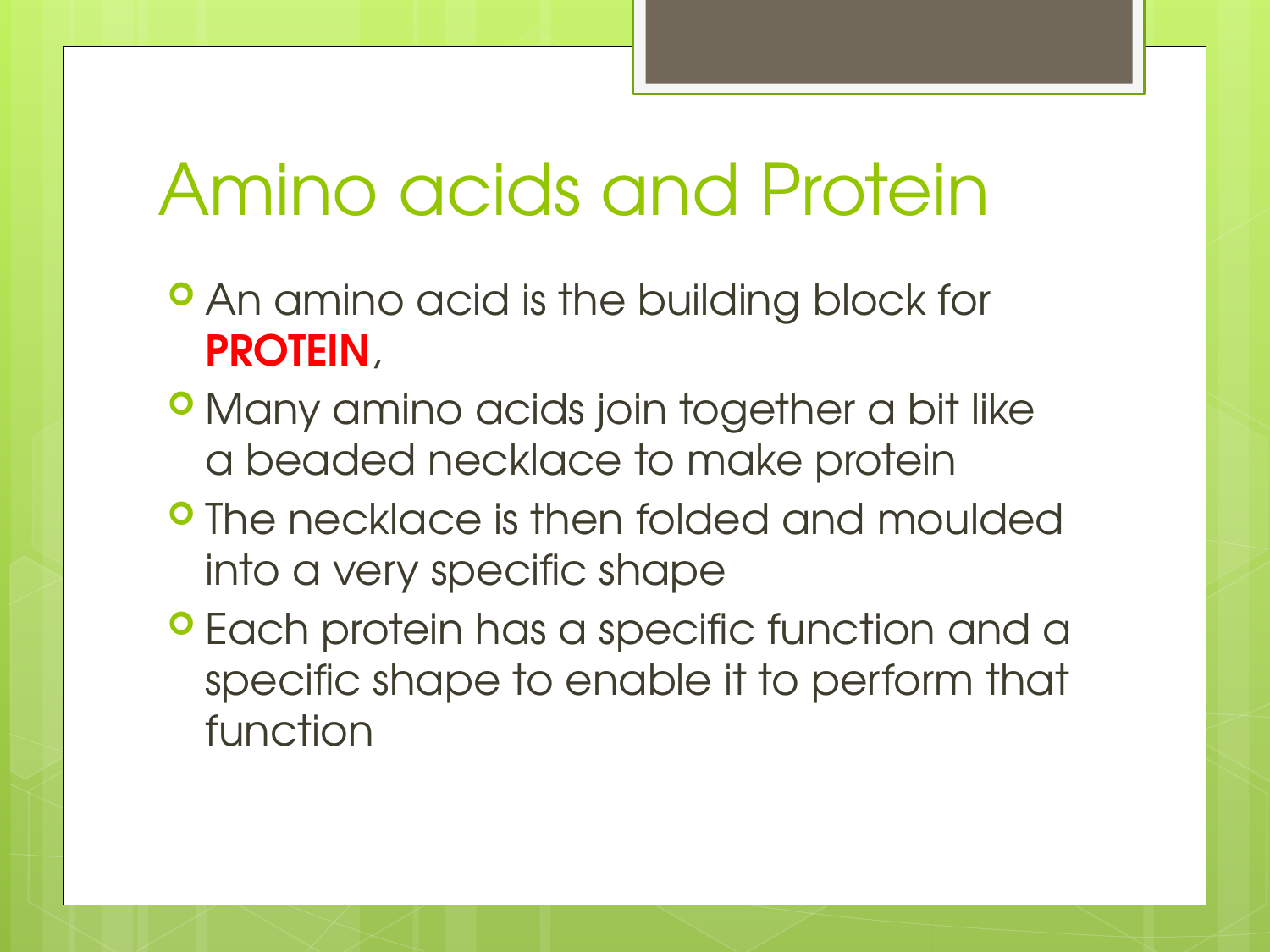

# Amino acids and Protein
An amino acid is the building block for PROTEIN,
Many amino acids join together a bit like a beaded necklace to make protein
The necklace is then folded and moulded into a very specific shape
Each protein has a specific function and a specific shape to enable it to perform that function